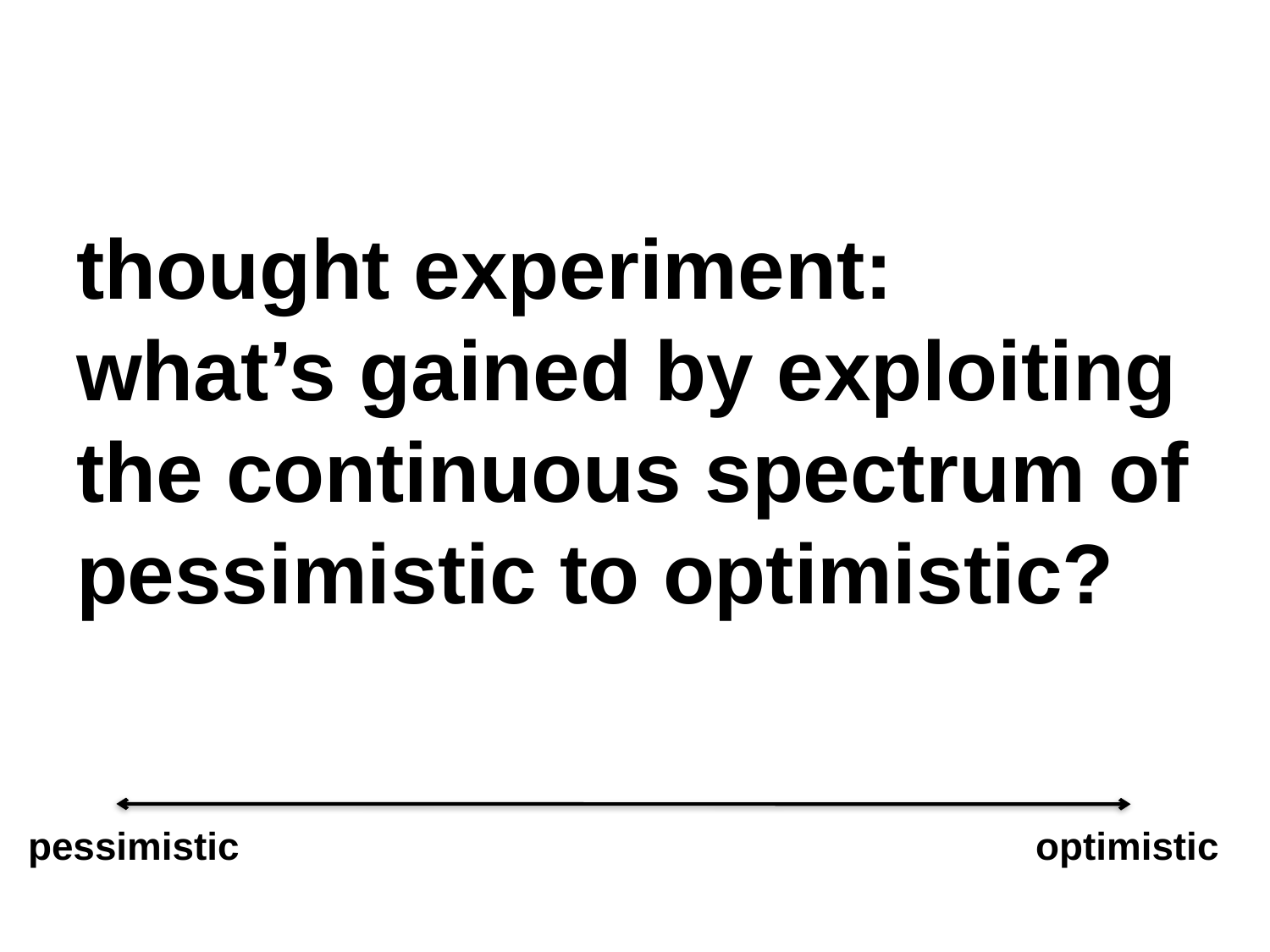

# thought experiment: what’s gained by exploiting the continuous spectrum of pessimistic to optimistic?
pessimistic
optimistic